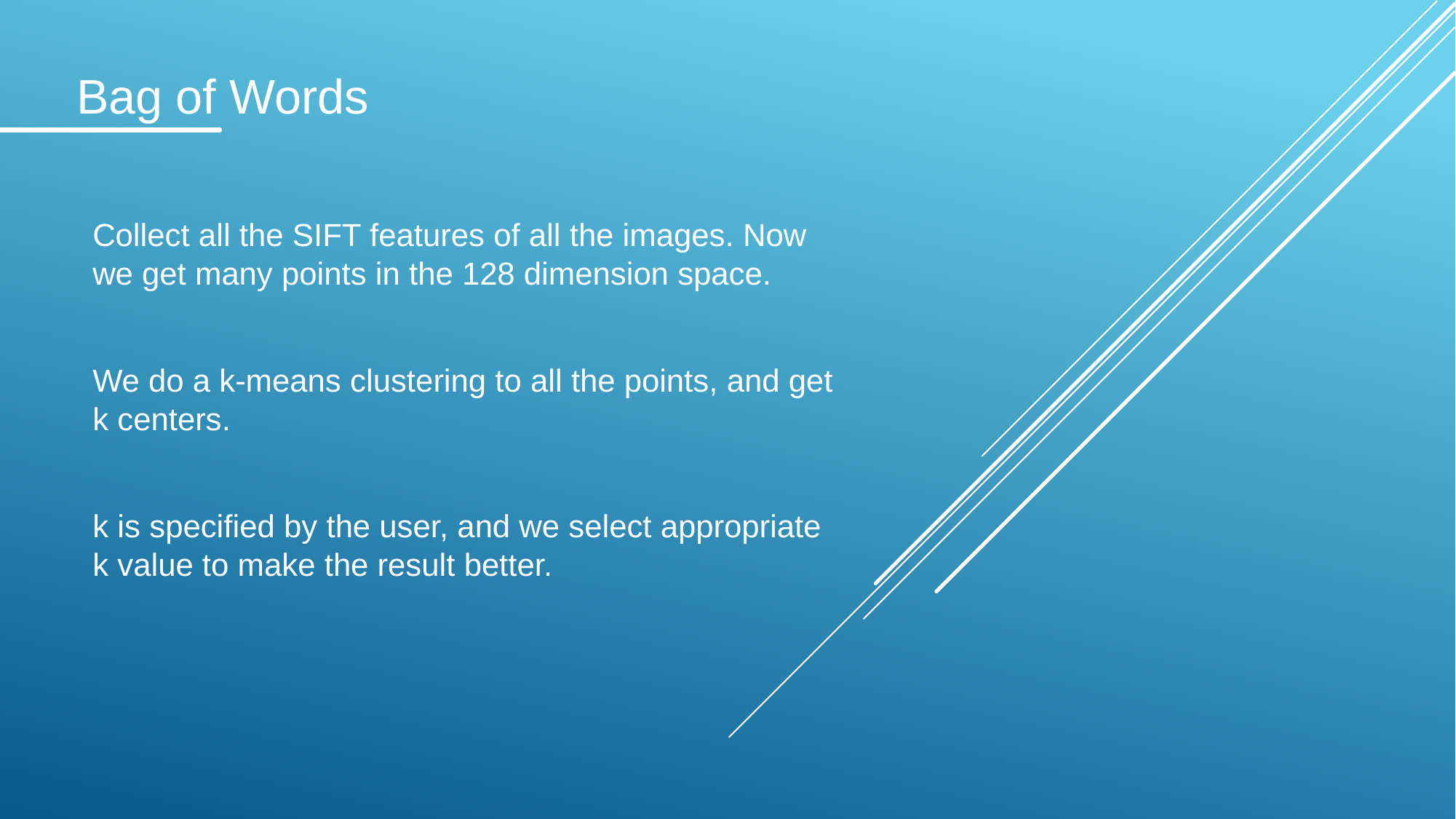

Bag of Words
Collect all the SIFT features of all the images. Now we get many points in the 128 dimension space.

We do a k-means clustering to all the points, and get k centers.

k is specified by the user, and we select appropriate k value to make the result better.